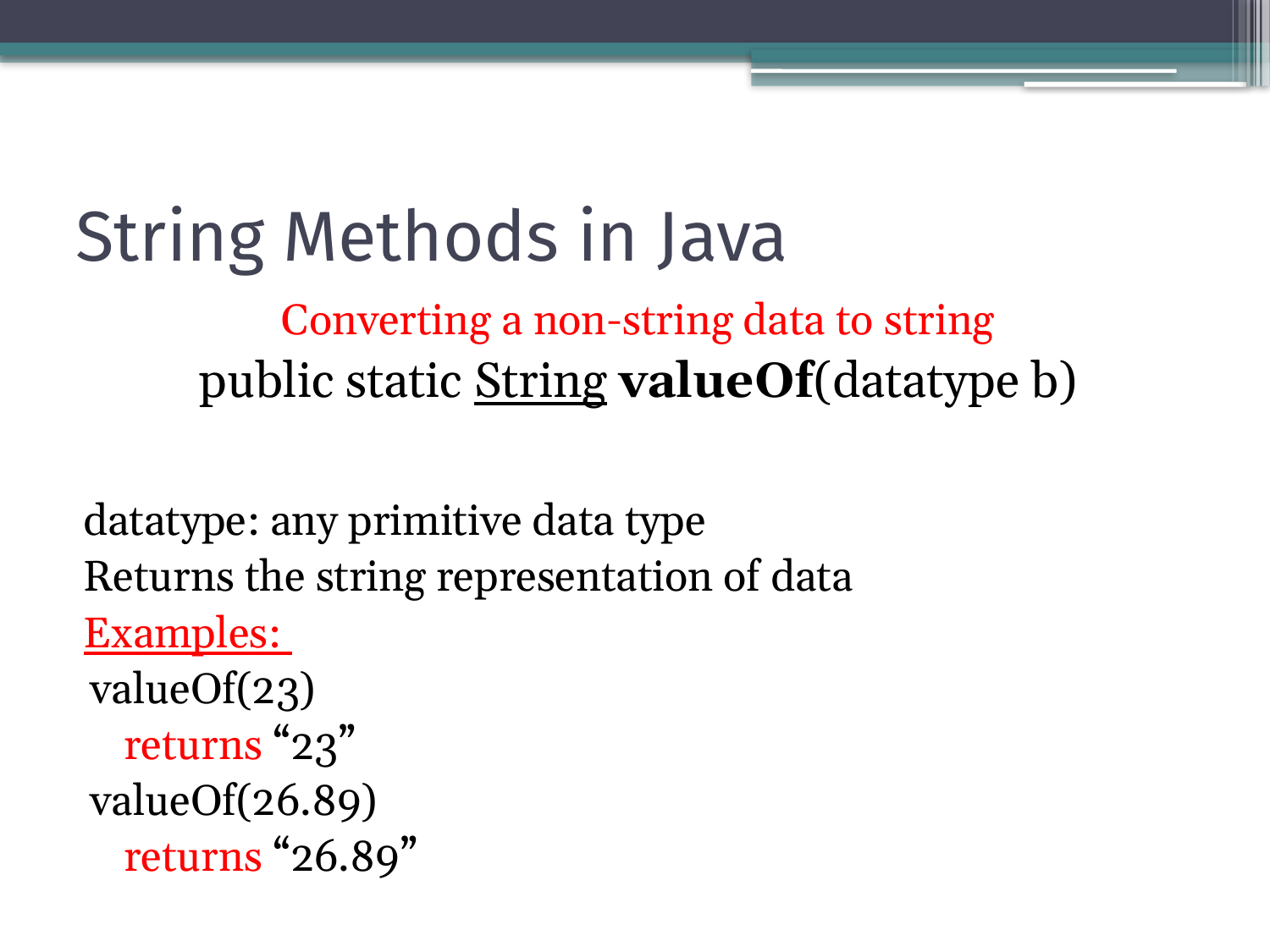

# String Methods in Java
Converting a non-string data to string
public static String valueOf(datatype b)

datatype: any primitive data type
Returns the string representation of data
Examples:
valueOf(23)
			returns “23”
valueOf(26.89)
			returns “26.89”